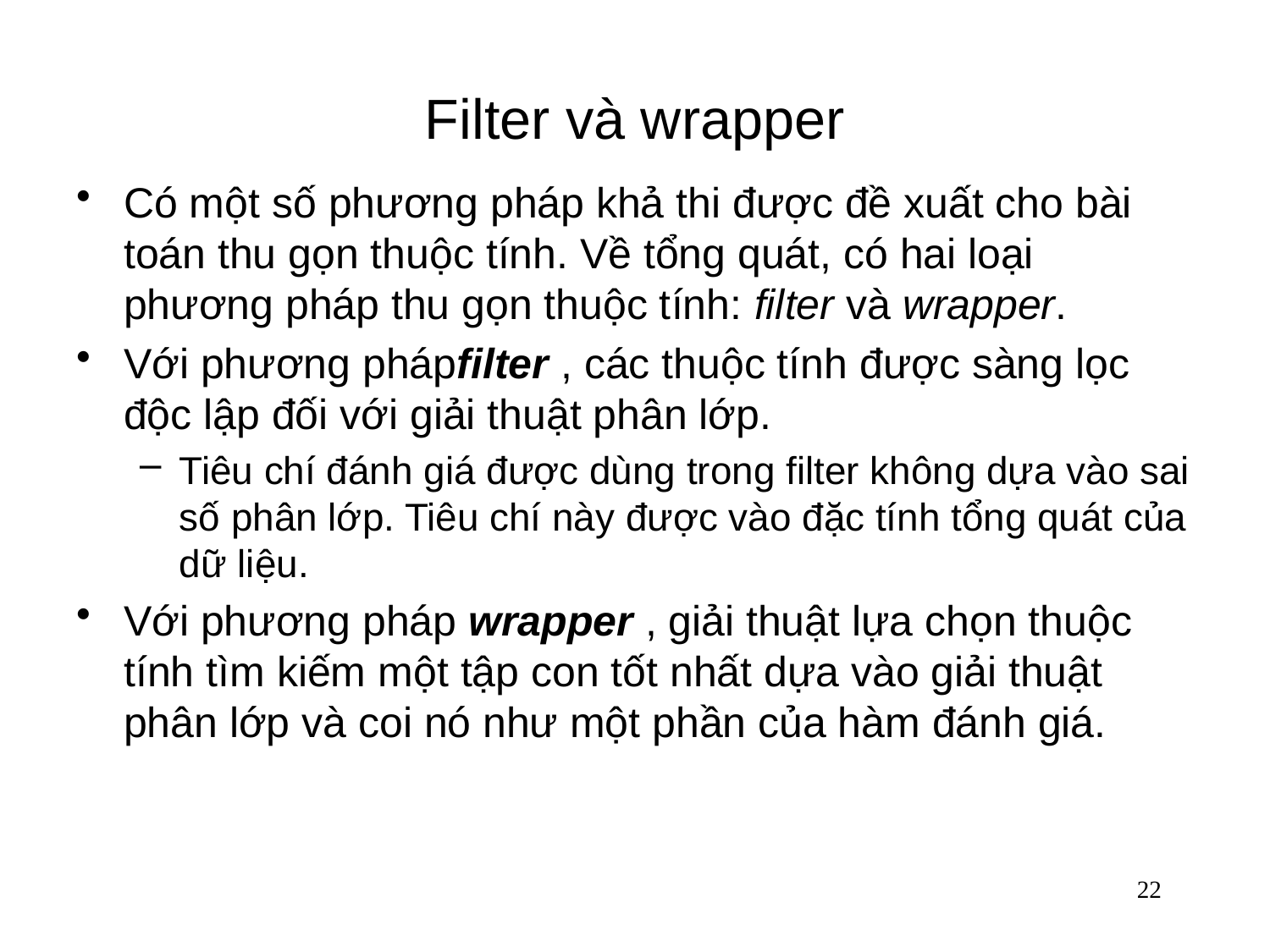

# Filter và wrapper
Có một số phương pháp khả thi được đề xuất cho bài toán thu gọn thuộc tính. Về tổng quát, có hai loại phương pháp thu gọn thuộc tính: filter và wrapper.
Với phương phápfilter , các thuộc tính được sàng lọc độc lập đối với giải thuật phân lớp.
Tiêu chí đánh giá được dùng trong filter không dựa vào sai số phân lớp. Tiêu chí này được vào đặc tính tổng quát của dữ liệu.
Với phương pháp wrapper , giải thuật lựa chọn thuộc tính tìm kiếm một tập con tốt nhất dựa vào giải thuật phân lớp và coi nó như một phần của hàm đánh giá.
22